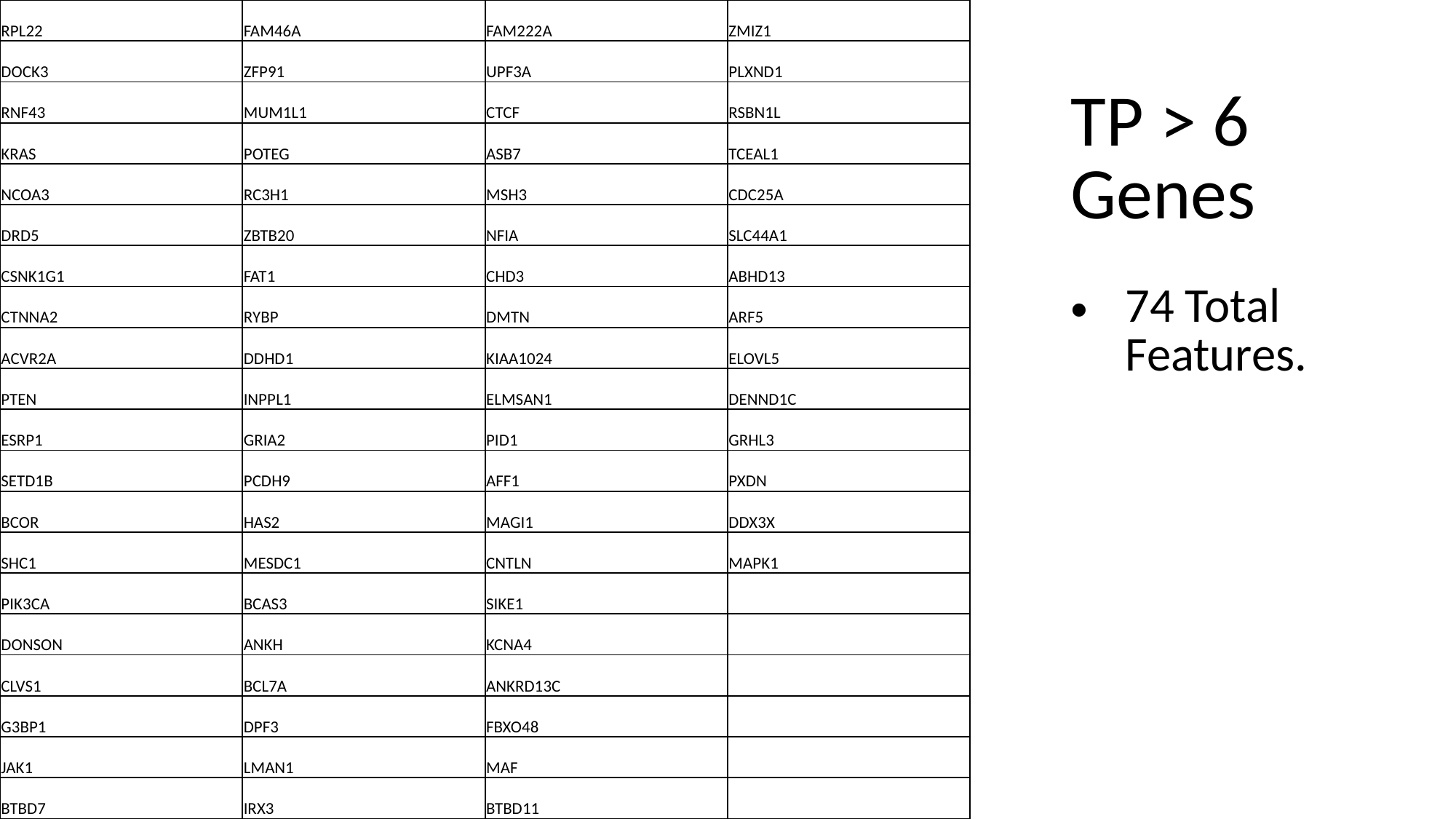

| RPL22 | FAM46A | FAM222A | ZMIZ1 |
| --- | --- | --- | --- |
| DOCK3 | ZFP91 | UPF3A | PLXND1 |
| RNF43 | MUM1L1 | CTCF | RSBN1L |
| KRAS | POTEG | ASB7 | TCEAL1 |
| NCOA3 | RC3H1 | MSH3 | CDC25A |
| DRD5 | ZBTB20 | NFIA | SLC44A1 |
| CSNK1G1 | FAT1 | CHD3 | ABHD13 |
| CTNNA2 | RYBP | DMTN | ARF5 |
| ACVR2A | DDHD1 | KIAA1024 | ELOVL5 |
| PTEN | INPPL1 | ELMSAN1 | DENND1C |
| ESRP1 | GRIA2 | PID1 | GRHL3 |
| SETD1B | PCDH9 | AFF1 | PXDN |
| BCOR | HAS2 | MAGI1 | DDX3X |
| SHC1 | MESDC1 | CNTLN | MAPK1 |
| PIK3CA | BCAS3 | SIKE1 |  |
| DONSON | ANKH | KCNA4 |  |
| CLVS1 | BCL7A | ANKRD13C |  |
| G3BP1 | DPF3 | FBXO48 |  |
| JAK1 | LMAN1 | MAF |  |
| BTBD7 | IRX3 | BTBD11 |  |
| TP > 6 Genes 74 Total Features. |
| --- |